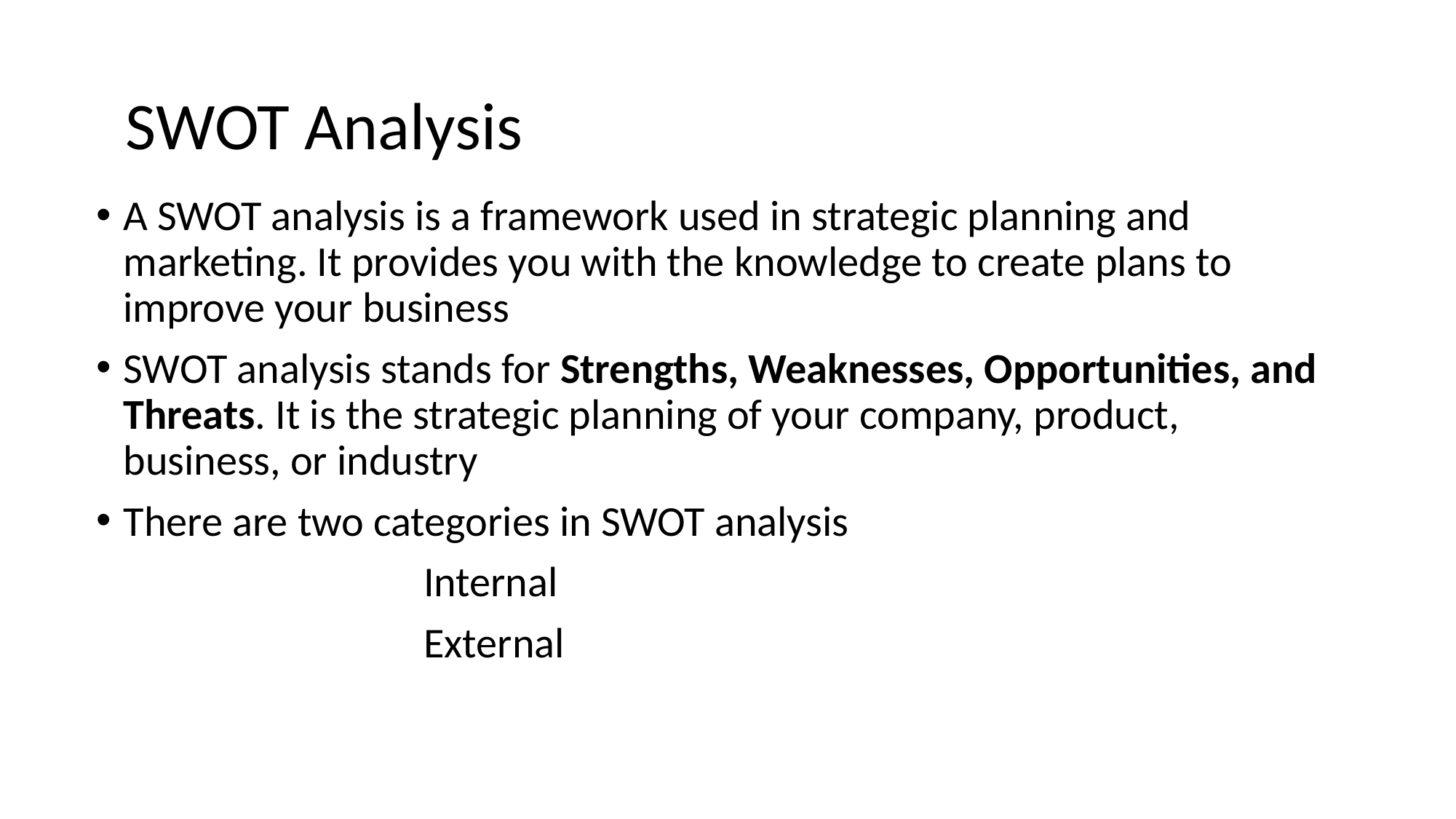

# SWOT Analysis
A SWOT analysis is a framework used in strategic planning and marketing. It provides you with the knowledge to create plans to improve your business
SWOT analysis stands for Strengths, Weaknesses, Opportunities, and Threats. It is the strategic planning of your company, product, business, or industry
There are two categories in SWOT analysis
			Internal
			External